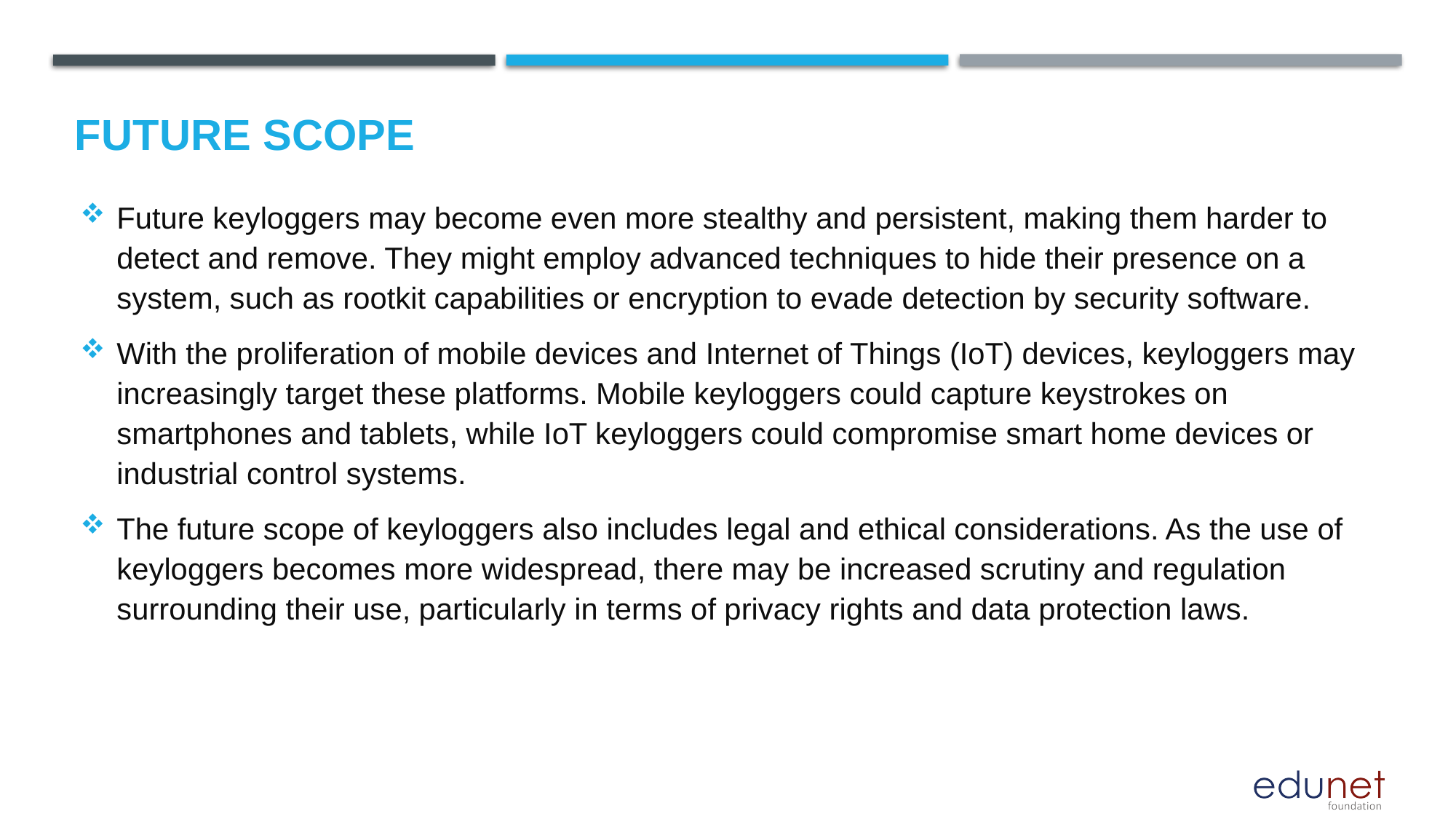

Future scope
Future keyloggers may become even more stealthy and persistent, making them harder to detect and remove. They might employ advanced techniques to hide their presence on a system, such as rootkit capabilities or encryption to evade detection by security software.
With the proliferation of mobile devices and Internet of Things (IoT) devices, keyloggers may increasingly target these platforms. Mobile keyloggers could capture keystrokes on smartphones and tablets, while IoT keyloggers could compromise smart home devices or industrial control systems.
The future scope of keyloggers also includes legal and ethical considerations. As the use of keyloggers becomes more widespread, there may be increased scrutiny and regulation surrounding their use, particularly in terms of privacy rights and data protection laws.